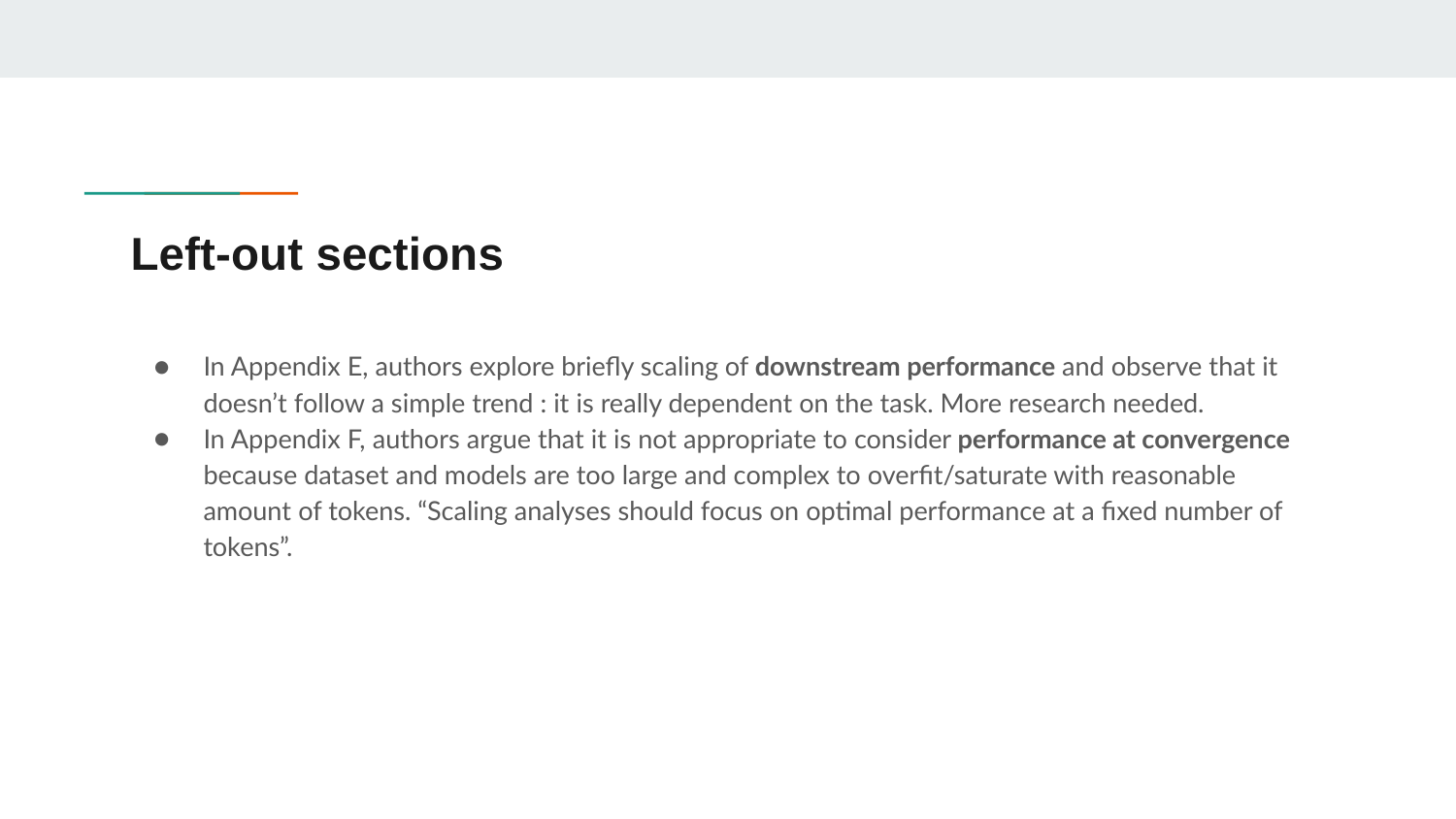

# Left-out sections
In Appendix E, authors explore briefly scaling of downstream performance and observe that it doesn’t follow a simple trend : it is really dependent on the task. More research needed.
In Appendix F, authors argue that it is not appropriate to consider performance at convergence because dataset and models are too large and complex to overfit/saturate with reasonable amount of tokens. “Scaling analyses should focus on optimal performance at a fixed number of tokens”.